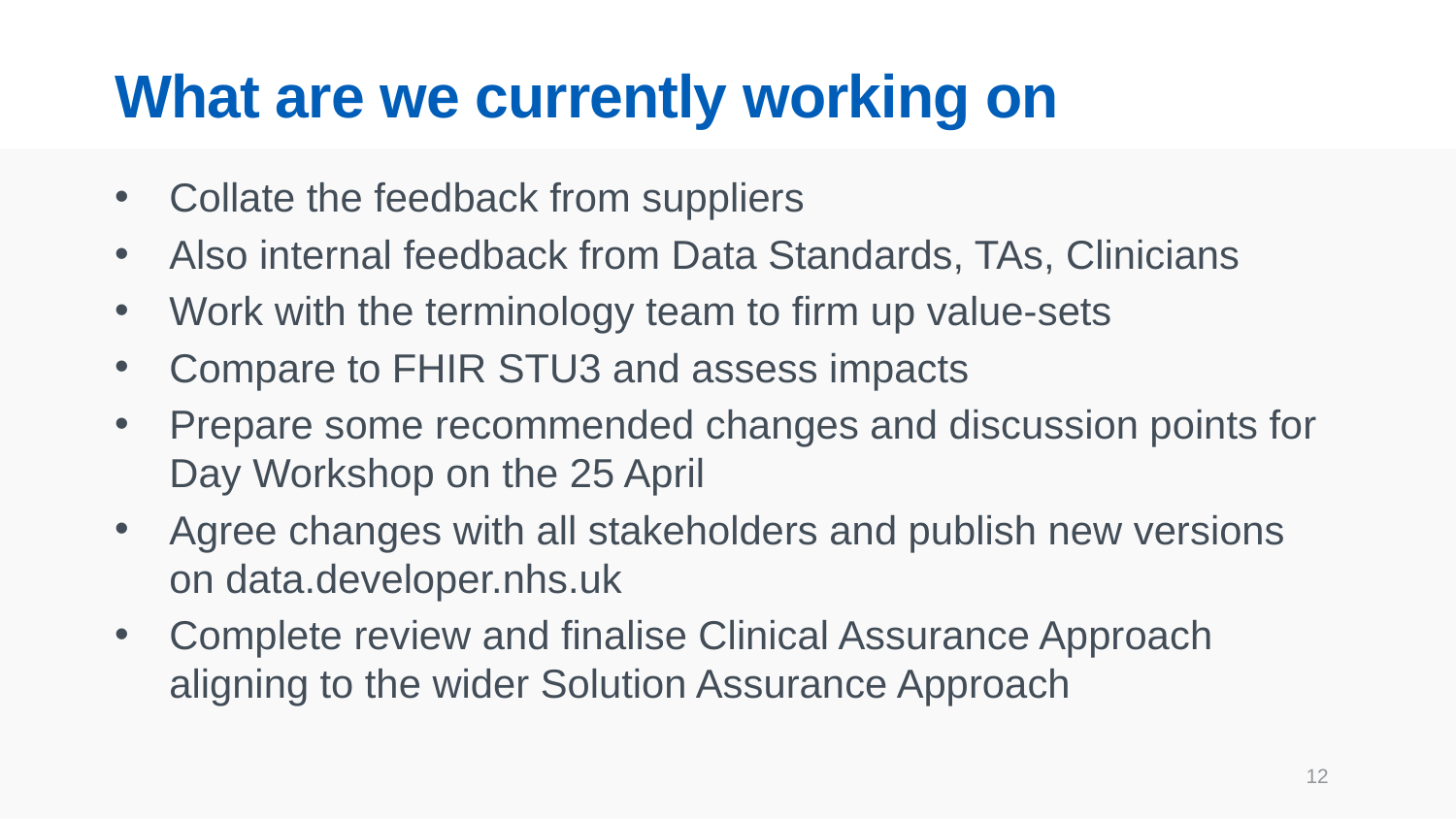

# What are we currently working on
Collate the feedback from suppliers
Also internal feedback from Data Standards, TAs, Clinicians
Work with the terminology team to firm up value-sets
Compare to FHIR STU3 and assess impacts
Prepare some recommended changes and discussion points for Day Workshop on the 25 April
Agree changes with all stakeholders and publish new versions on data.developer.nhs.uk
Complete review and finalise Clinical Assurance Approach aligning to the wider Solution Assurance Approach
12